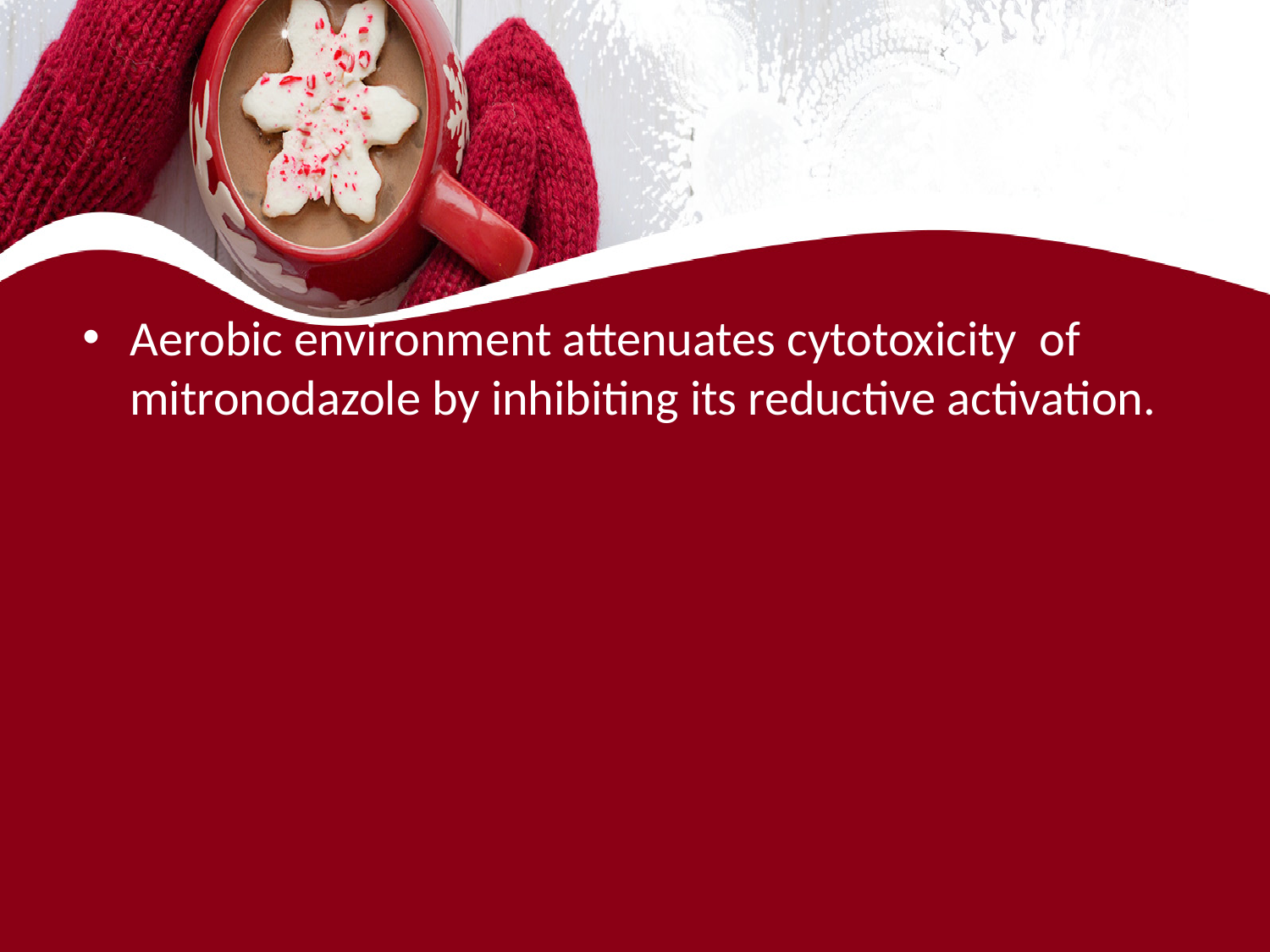

#
Aerobic environment attenuates cytotoxicity  of mitronodazole by inhibiting its reductive activation.